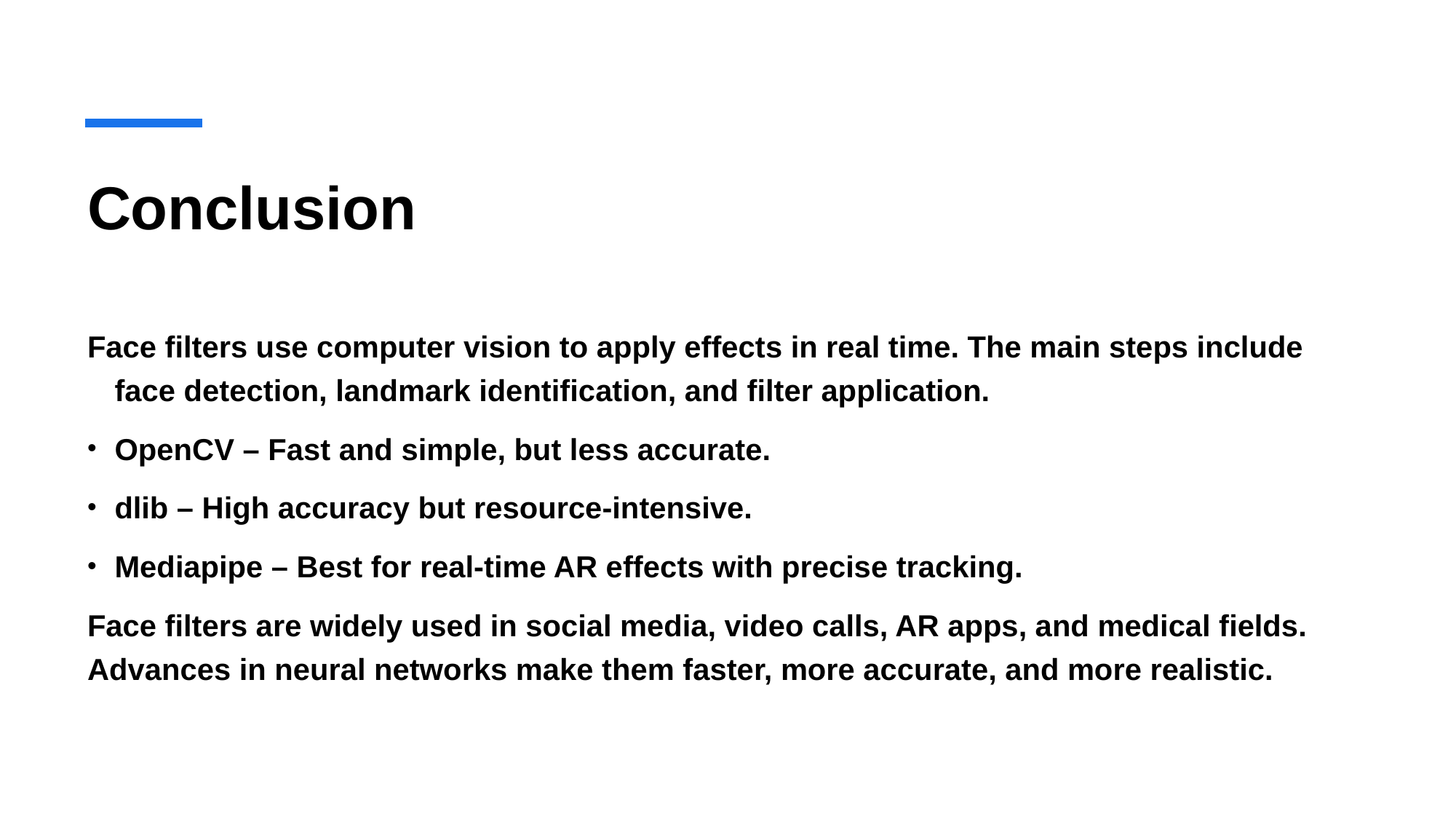

# Conclusion
Face filters use computer vision to apply effects in real time. The main steps include face detection, landmark identification, and filter application.
OpenCV – Fast and simple, but less accurate.
dlib – High accuracy but resource-intensive.
Mediapipe – Best for real-time AR effects with precise tracking.
Face filters are widely used in social media, video calls, AR apps, and medical fields. Advances in neural networks make them faster, more accurate, and more realistic.